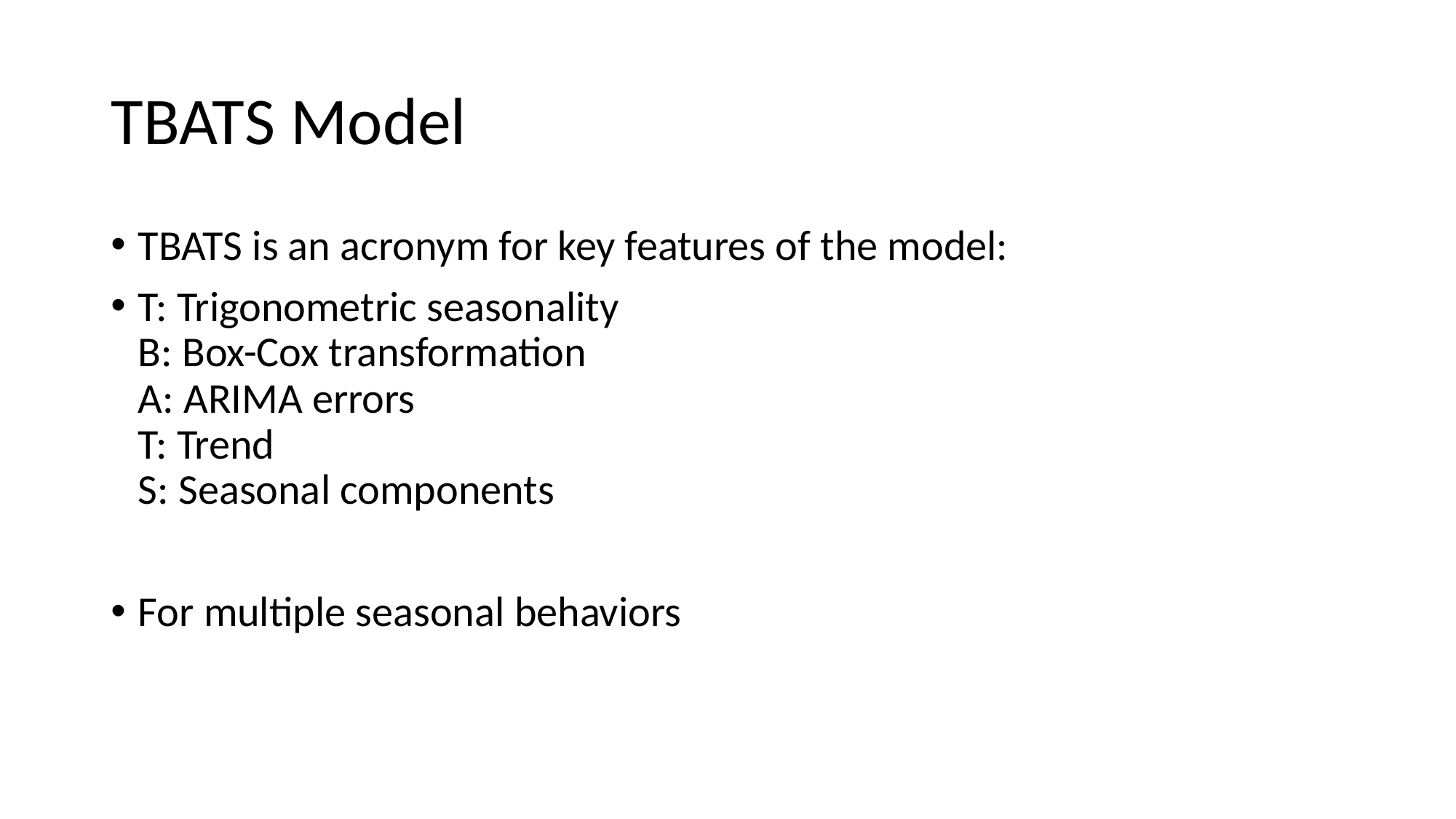

# TBATS Model
TBATS is an acronym for key features of the model:
T: Trigonometric seasonality
B: Box-Cox transformation
A: ARIMA errors
T: Trend
S: Seasonal components

For multiple seasonal behaviors